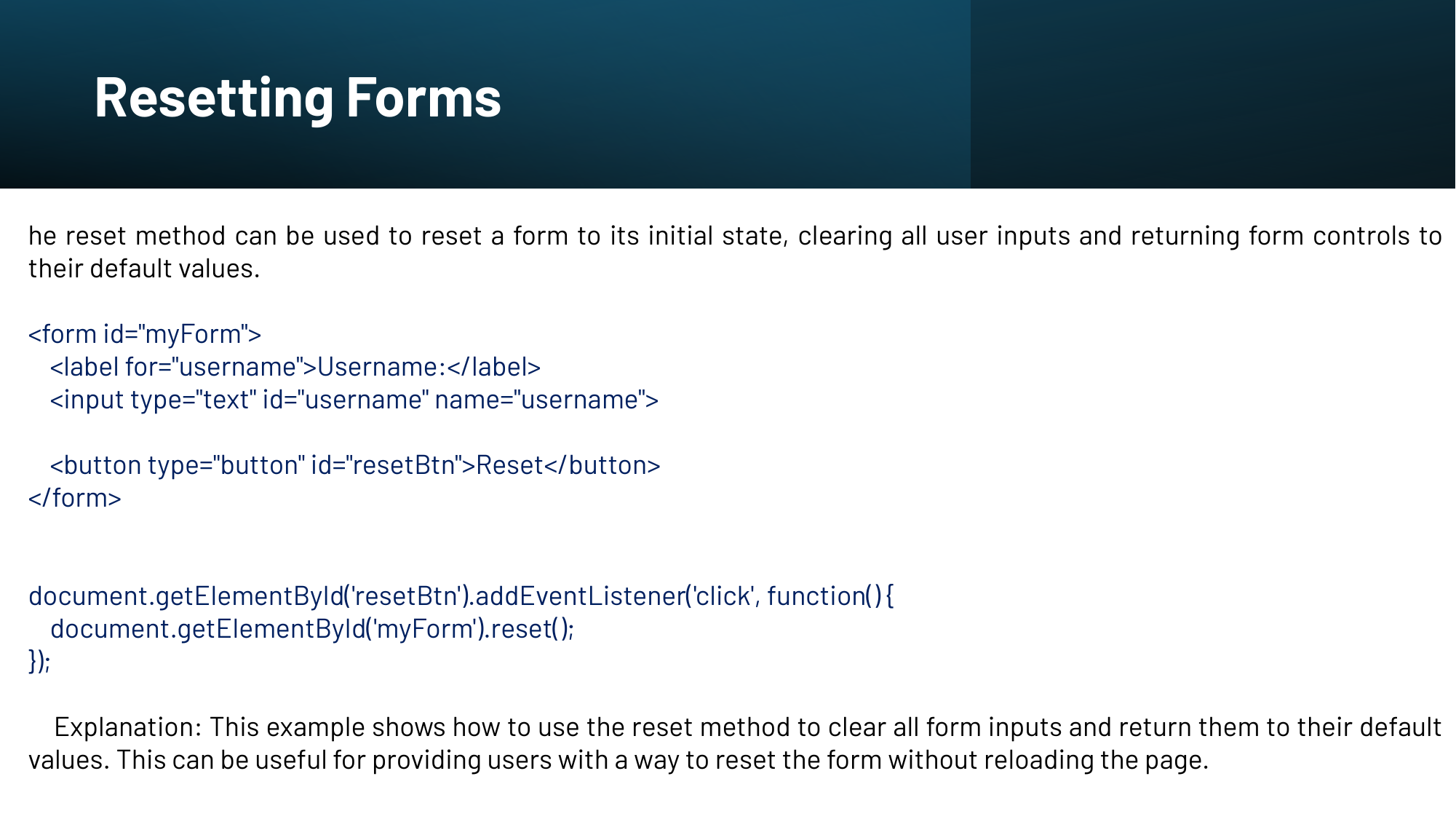

# Resetting Forms
he reset method can be used to reset a form to its initial state, clearing all user inputs and returning form controls to their default values.

<form id="myForm">
    <label for="username">Username:</label>
    <input type="text" id="username" name="username">

    <button type="button" id="resetBtn">Reset</button>
</form>

document.getElementById('resetBtn').addEventListener('click', function() {
    document.getElementById('myForm').reset();
});

    Explanation: This example shows how to use the reset method to clear all form inputs and return them to their default values. This can be useful for providing users with a way to reset the form without reloading the page.